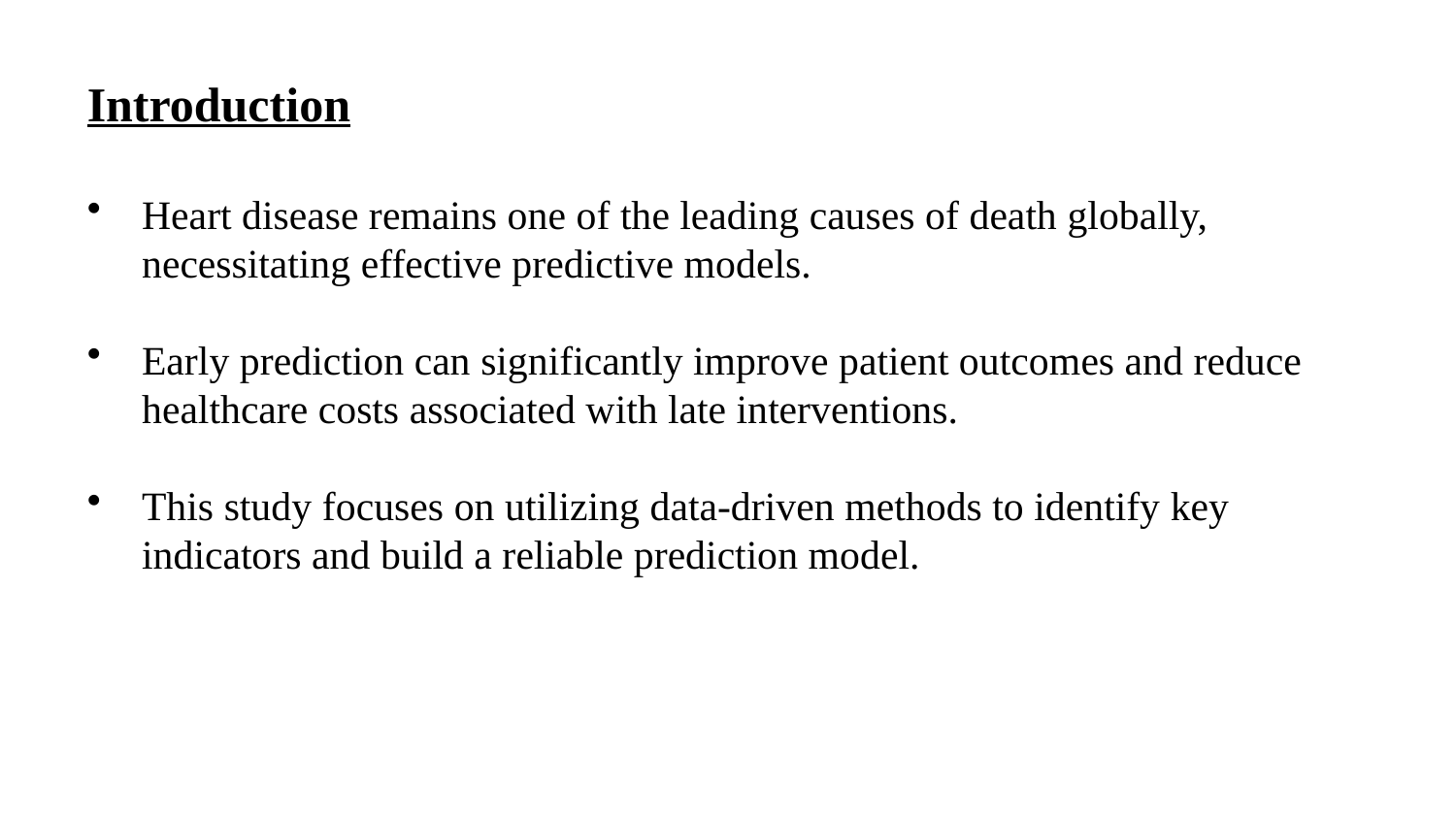

Introduction
Heart disease remains one of the leading causes of death globally, necessitating effective predictive models.

Early prediction can significantly improve patient outcomes and reduce healthcare costs associated with late interventions.

This study focuses on utilizing data-driven methods to identify key indicators and build a reliable prediction model.